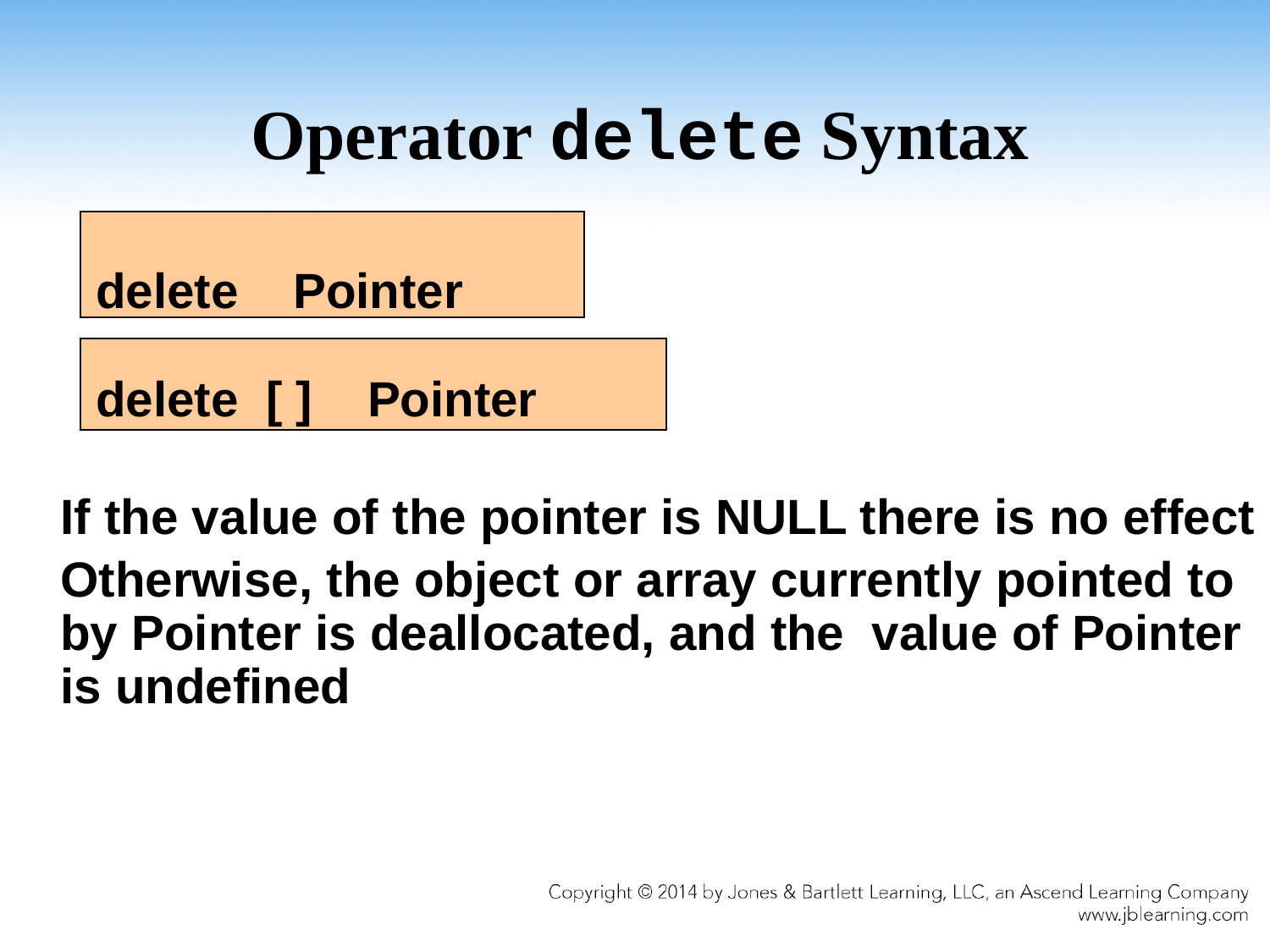

# Operator delete Syntax

       delete    Pointer

       delete  [ ]    Pointer

If the value of the pointer is NULL there is no effect
Otherwise, the object or array currently pointed to by Pointer is deallocated, and the  value of Pointer is undefined